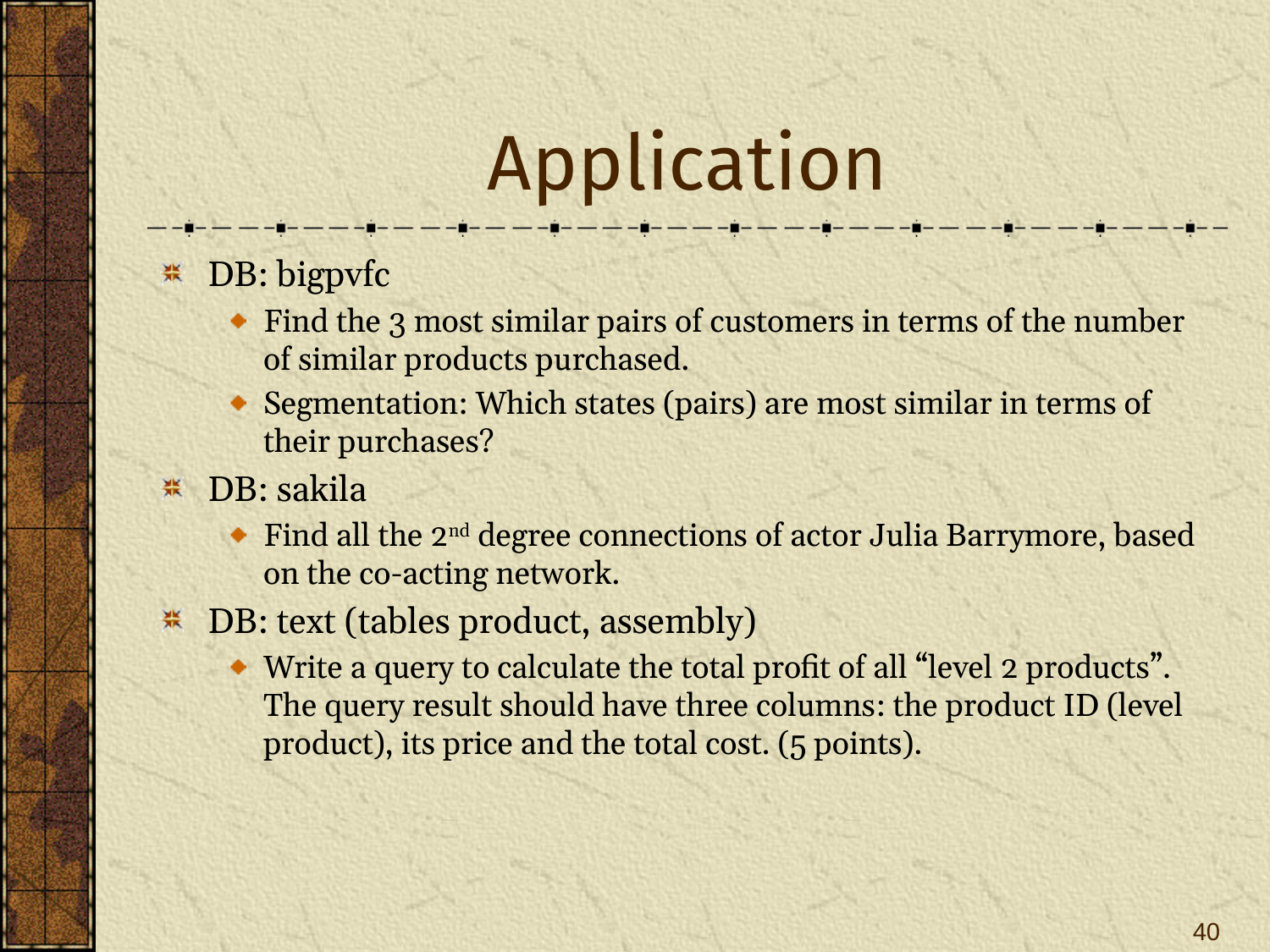

# Application
DB: bigpvfc
Find the 3 most similar pairs of customers in terms of the number of similar products purchased.
Segmentation: Which states (pairs) are most similar in terms of their purchases?
DB: sakila
Find all the 2nd degree connections of actor Julia Barrymore, based on the co-acting network.
DB: text (tables product, assembly)
Write a query to calculate the total profit of all “level 2 products”. The query result should have three columns: the product ID (level product), its price and the total cost. (5 points).
40